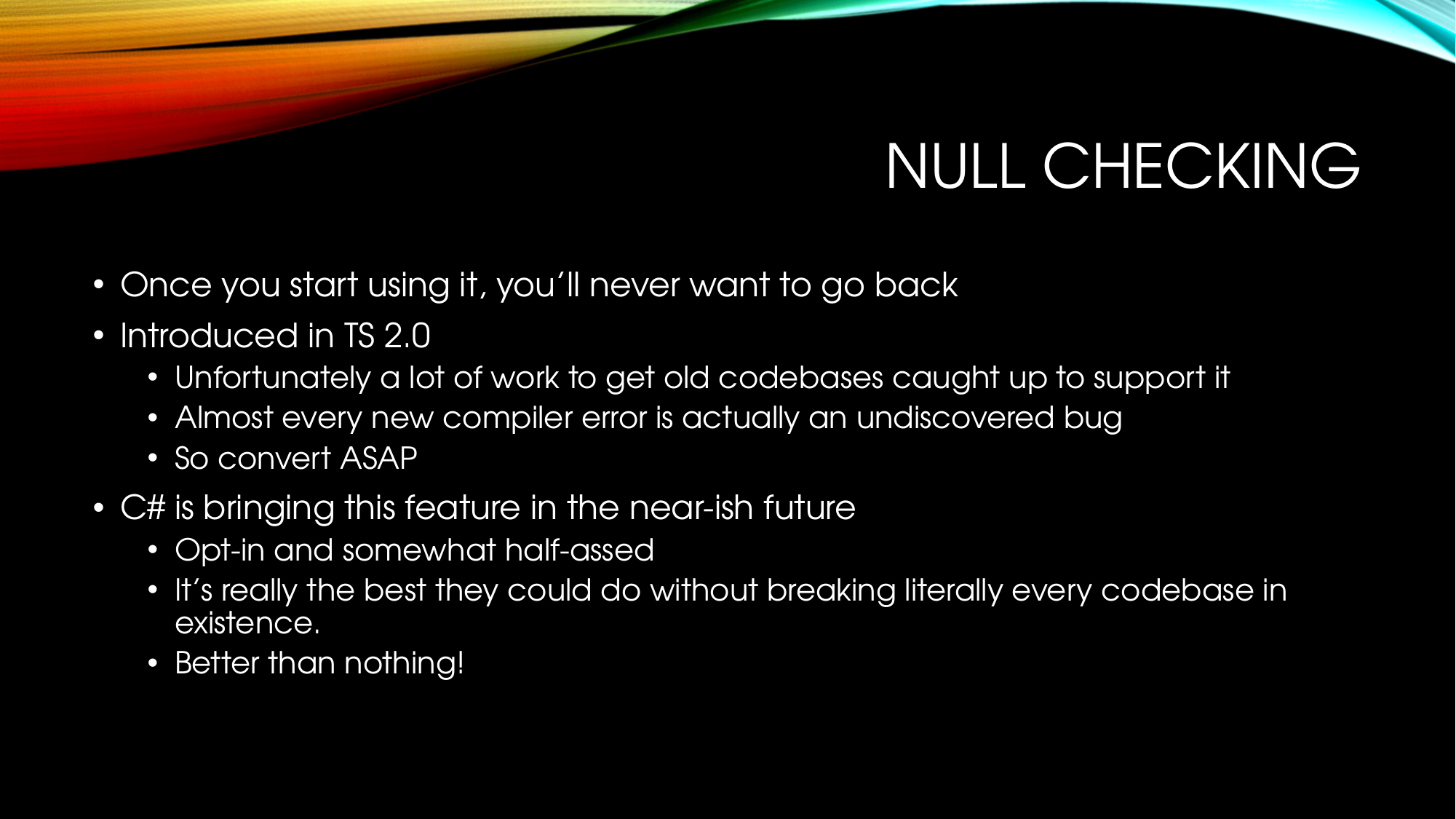

# Null checking
Once you start using it, you’ll never want to go back
Introduced in TS 2.0
Unfortunately a lot of work to get old codebases caught up to support it
Almost every new compiler error is actually an undiscovered bug
So convert ASAP
C# is bringing this feature in the near-ish future
Opt-in and somewhat half-assed
It’s really the best they could do without breaking literally every codebase in existence.
Better than nothing!